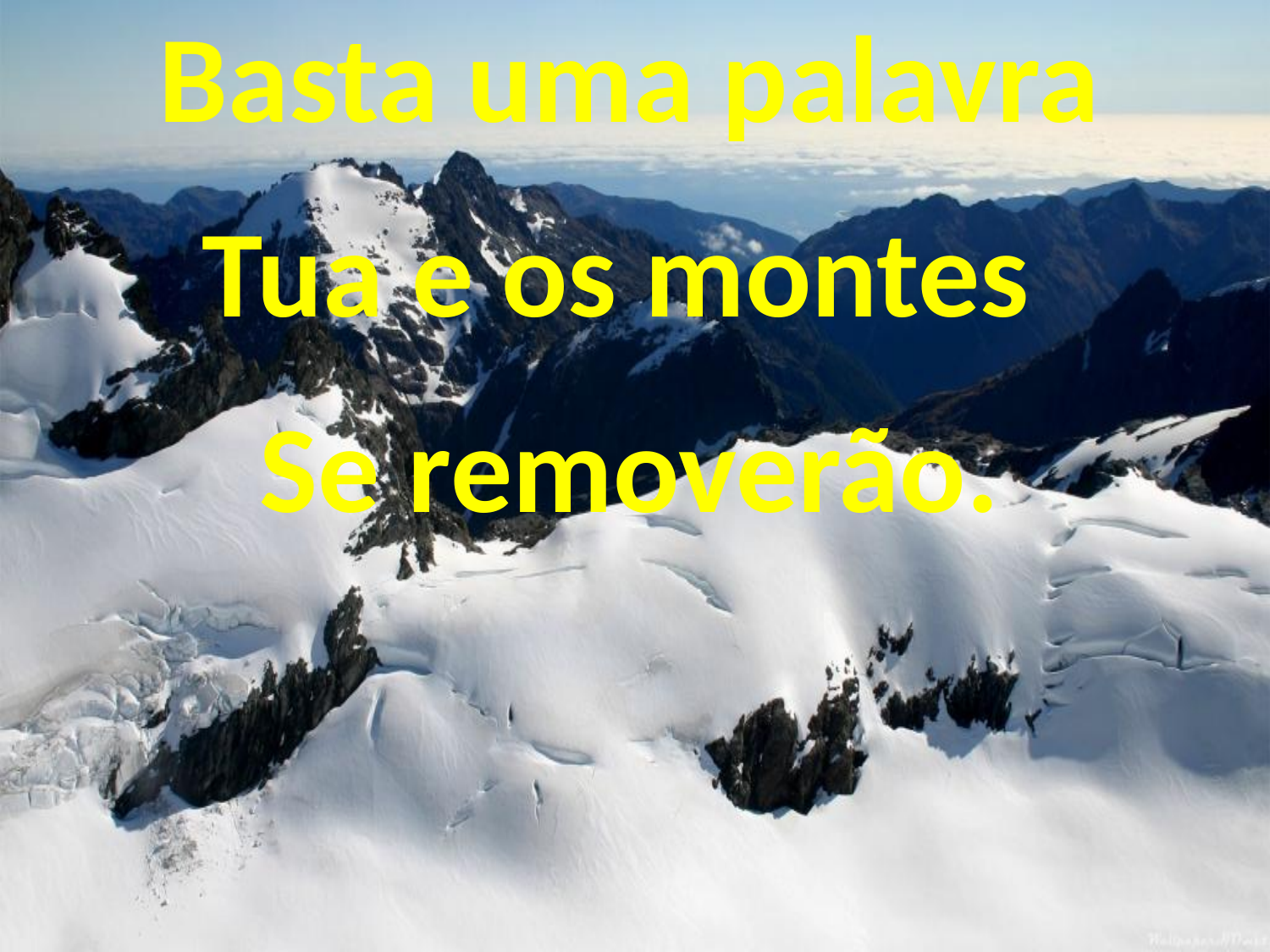

Basta uma palavra
Tua e os montes
Se removerão.